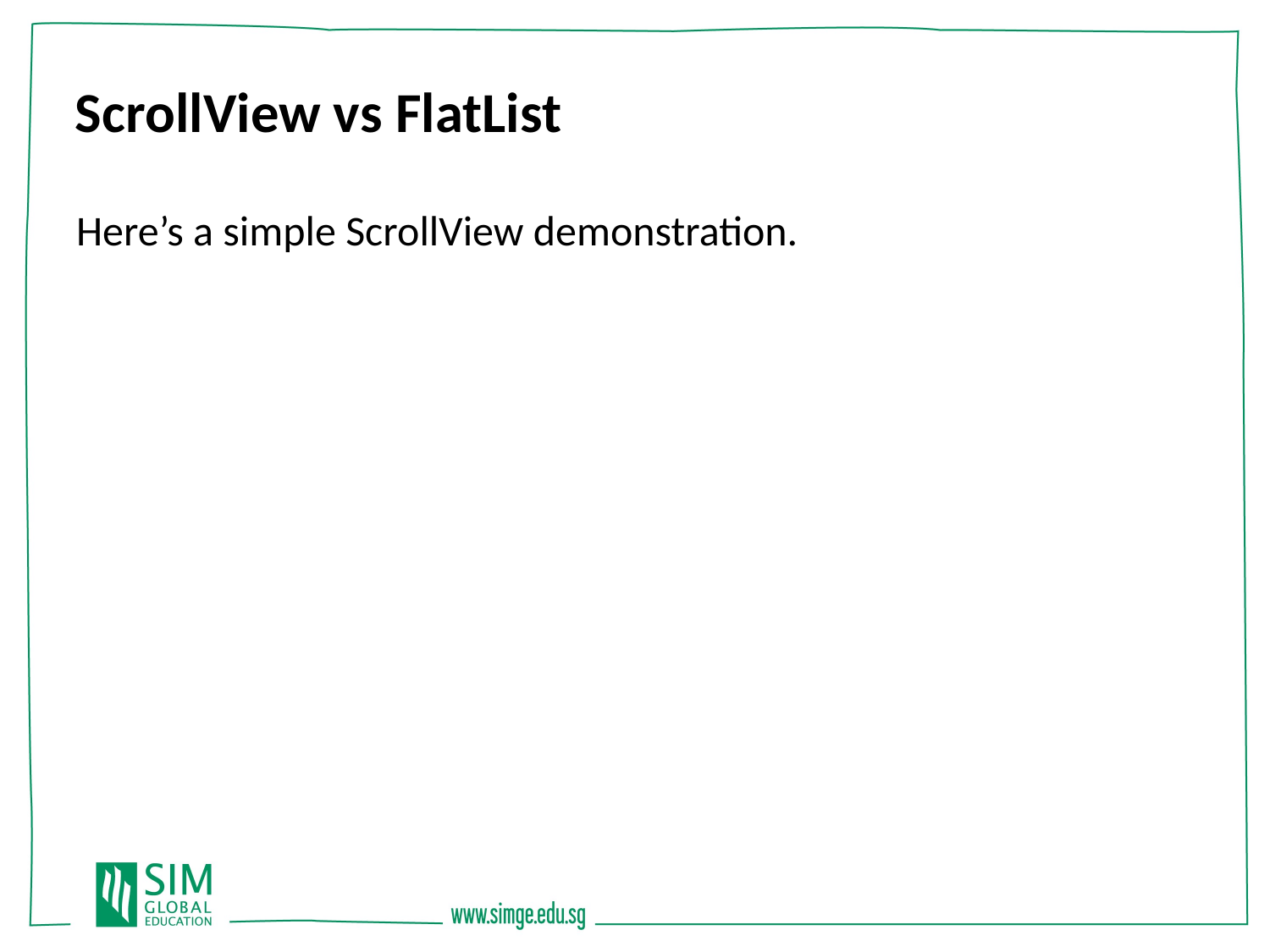

ScrollView vs FlatList
Here’s a simple ScrollView demonstration.